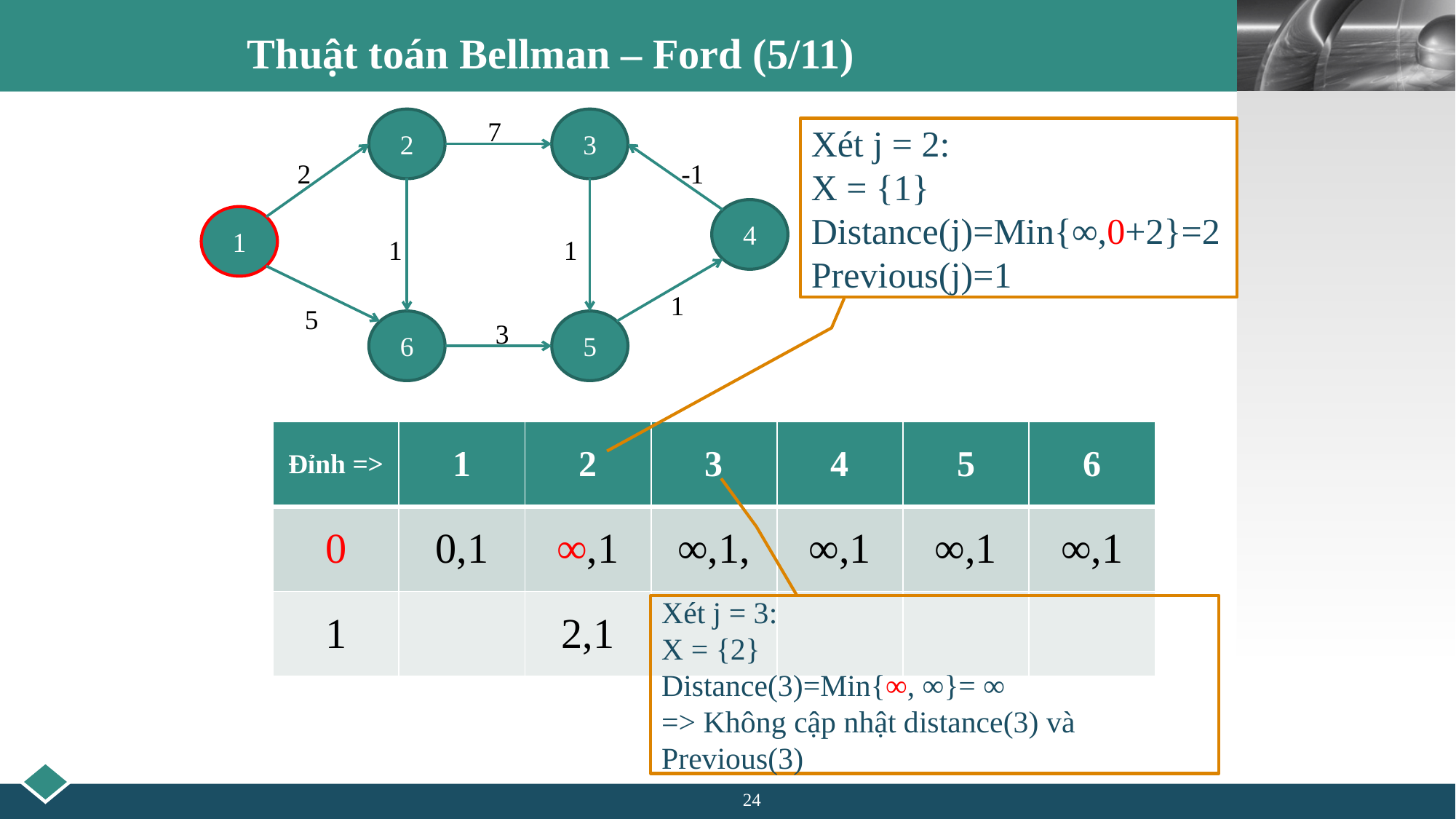

# Thuật toán Bellman – Ford (5/11)
2
7
3
2
-1
4
1
1
1
1
5
6
3
5
Xét j = 2:
X = {1}
Distance(j)=Min{∞,0+2}=2
Previous(j)=1
| Đỉnh => | 1 | 2 | 3 | 4 | 5 | 6 |
| --- | --- | --- | --- | --- | --- | --- |
| 0 | 0,1 | ∞,1 | ∞,1, | ∞,1 | ∞,1 | ∞,1 |
| 1 |  | 2,1 |  |  |  |  |
Xét j = 3:
X = {2}
Distance(3)=Min{∞, ∞}= ∞
=> Không cập nhật distance(3) và
Previous(3)
24